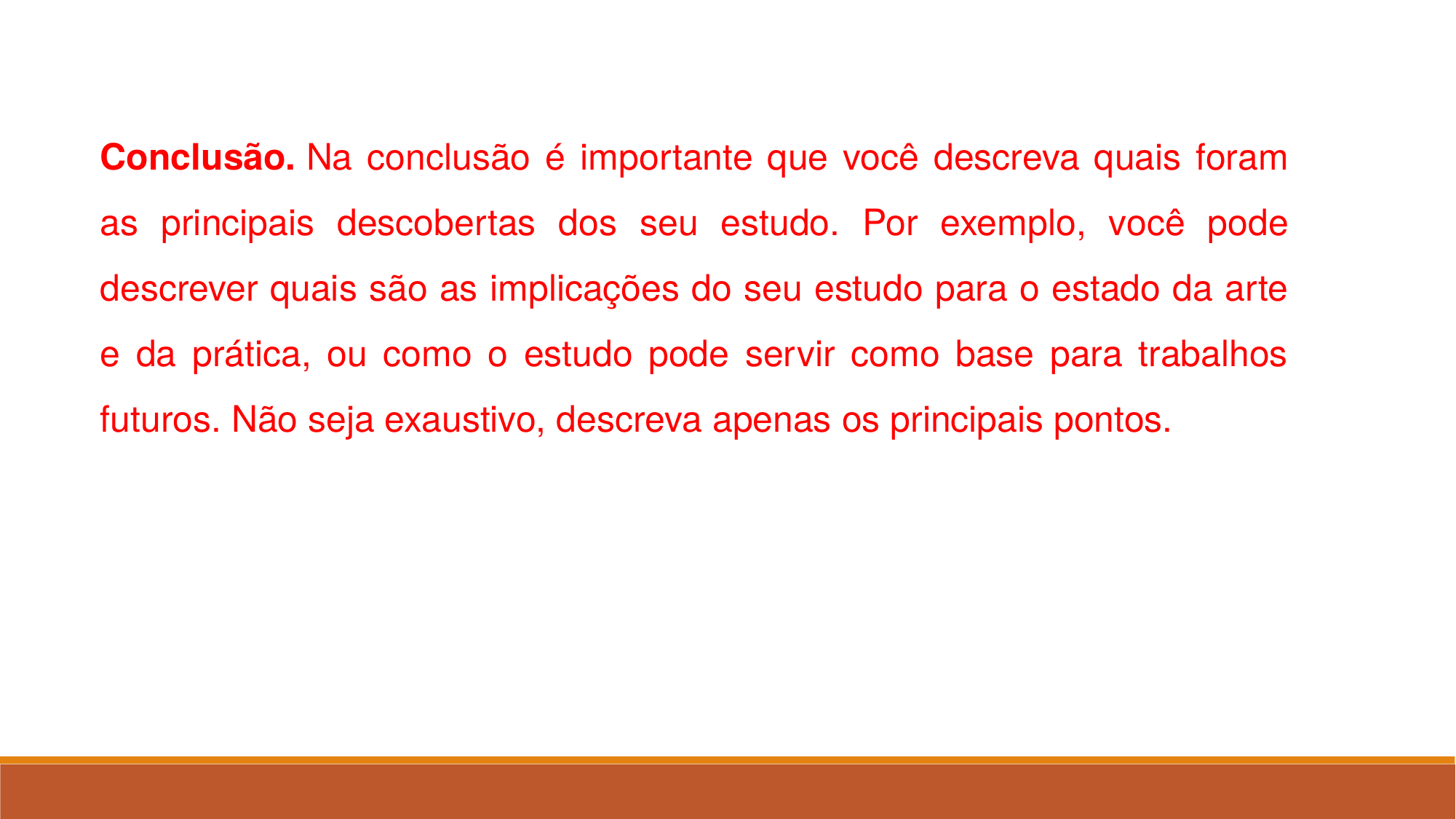

Conclusão. Na conclusão é importante que você descreva quais foram as principais descobertas dos seu estudo. Por exemplo, você pode descrever quais são as implicações do seu estudo para o estado da arte e da prática, ou como o estudo pode servir como base para trabalhos futuros. Não seja exaustivo, descreva apenas os principais pontos.